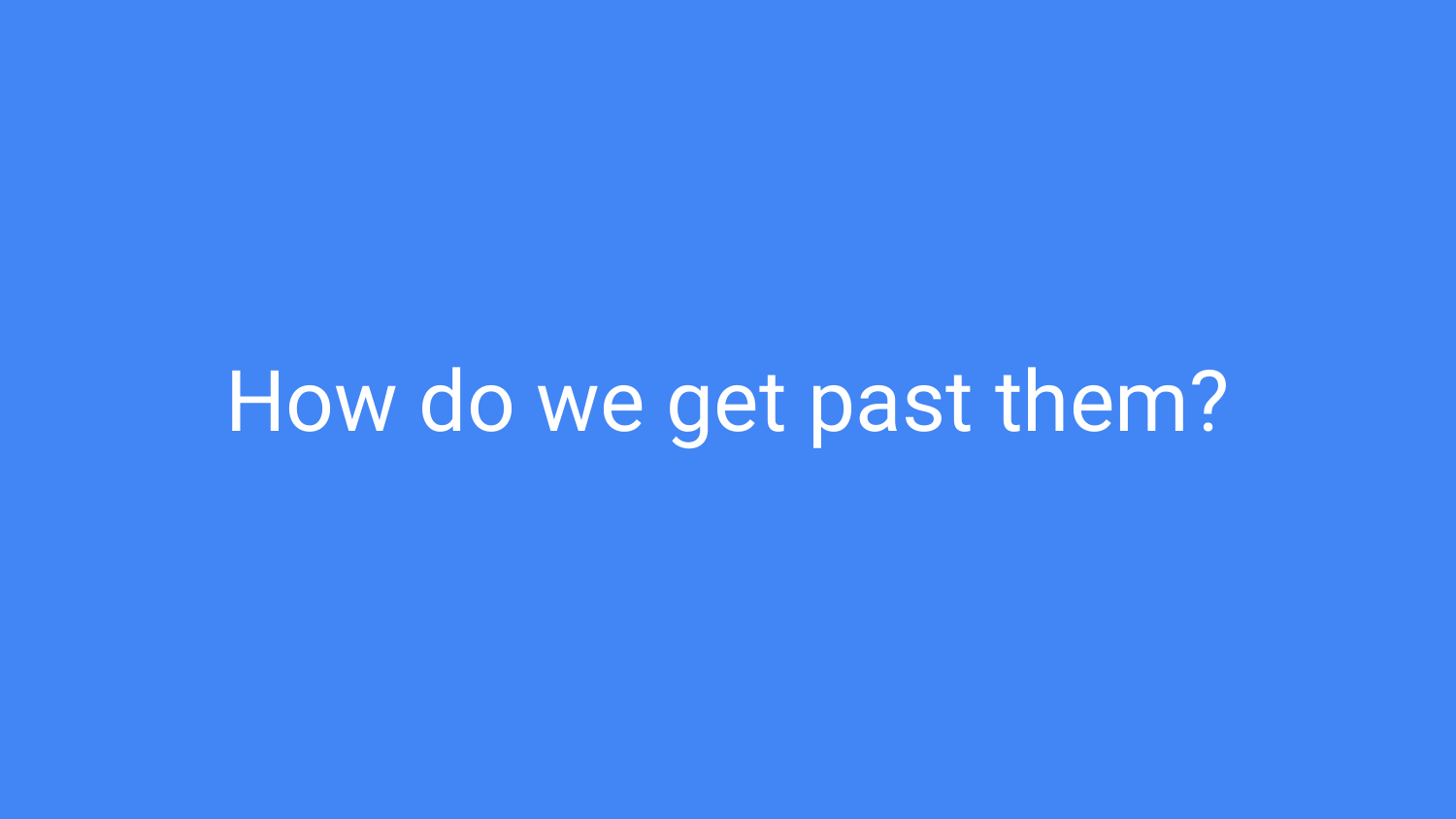

# How do we get past them?